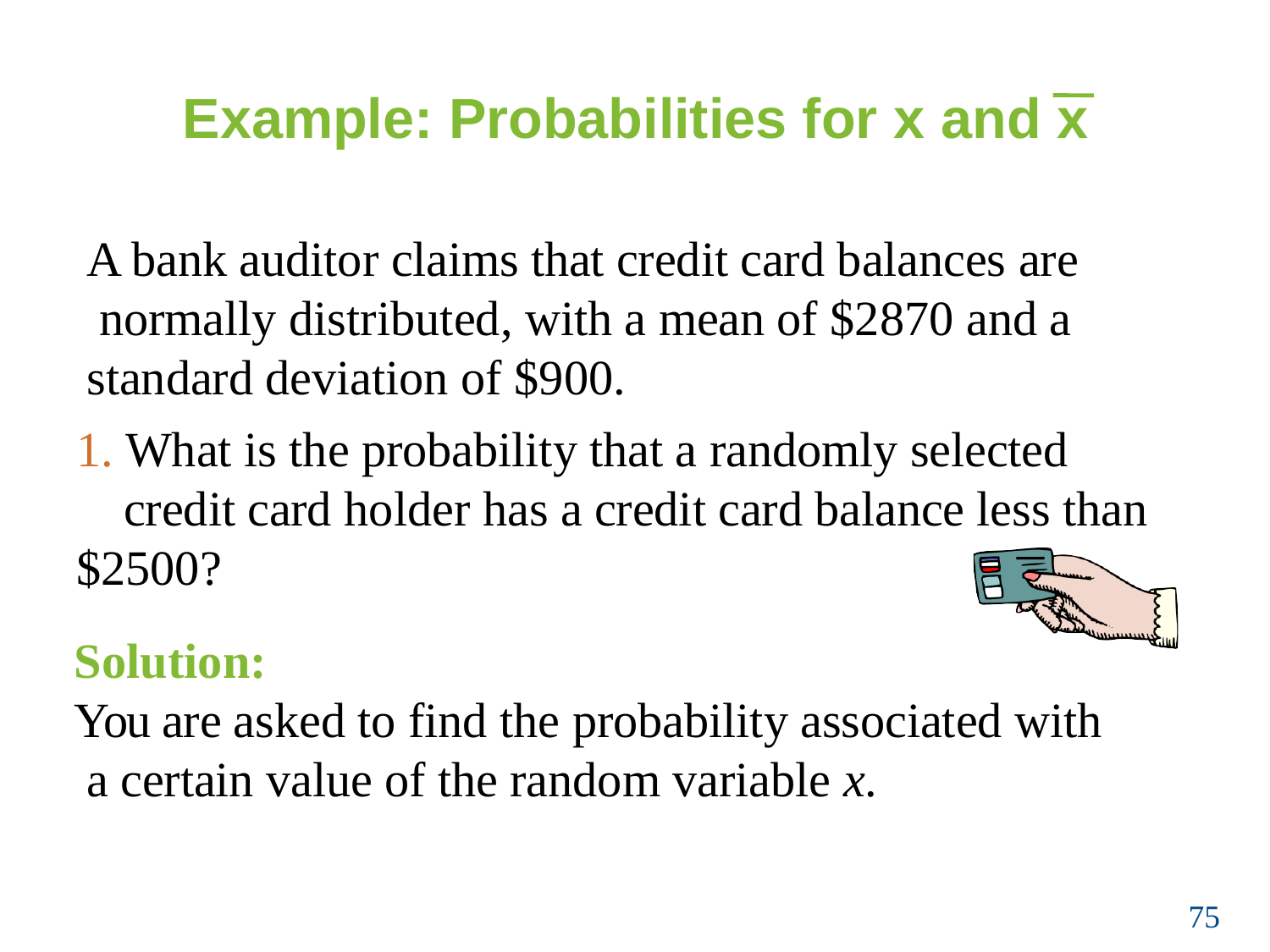

# Example: Probabilities for x and x

A bank auditor claims that credit card balances are  normally distributed, with a mean of $2870 and a  standard deviation of $900.
1. What is the probability that a randomly selected  credit card holder has a credit card balance less than
$2500?
Solution:
You are asked to find the probability associated with  a certain value of the random variable x.

75